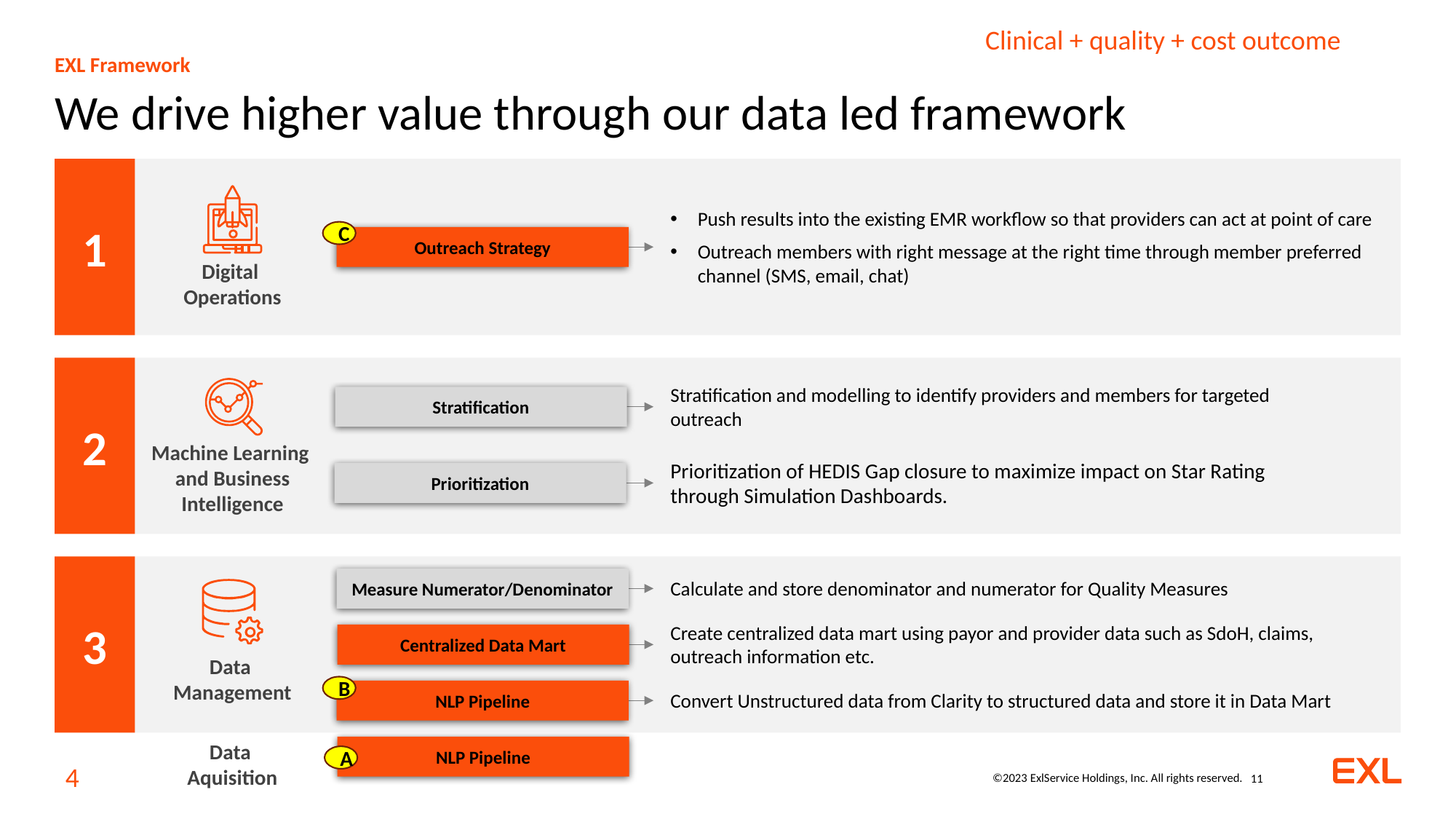

Clinical + quality + cost outcome
EXL Framework
# We drive higher value through our data led framework
1

Push results into the existing EMR workflow so that providers can act at point of care
Outreach members with right message at the right time through member preferred channel (SMS, email, chat)
C
Outreach Strategy
Digital
Operations
2

Stratification and modelling to identify providers and members for targeted outreach
Stratification
Machine Learning
and Business Intelligence
Prioritization of HEDIS Gap closure to maximize impact on Star Rating through Simulation Dashboards.
Prioritization
3

Measure Numerator/Denominator
Calculate and store denominator and numerator for Quality Measures

Create centralized data mart using payor and provider data such as SdoH, claims, outreach information etc.
Centralized Data Mart
Data
Management
B
NLP Pipeline
Convert Unstructured data from Clarity to structured data and store it in Data Mart
Data
Aquisition
NLP Pipeline
A
4